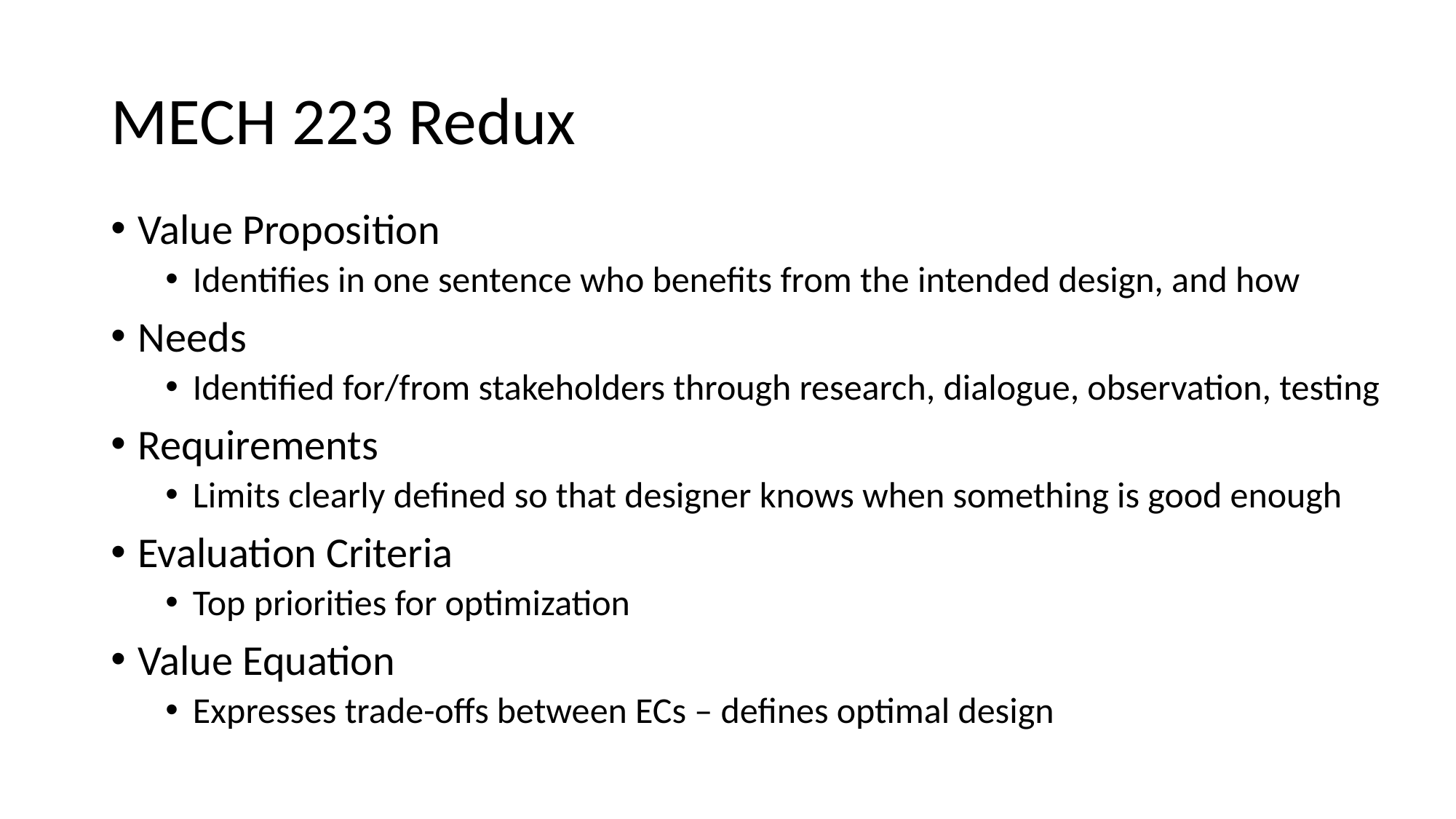

# MECH 223 Redux
Value Proposition
Identifies in one sentence who benefits from the intended design, and how
Needs
Identified for/from stakeholders through research, dialogue, observation, testing
Requirements
Limits clearly defined so that designer knows when something is good enough
Evaluation Criteria
Top priorities for optimization
Value Equation
Expresses trade-offs between ECs – defines optimal design